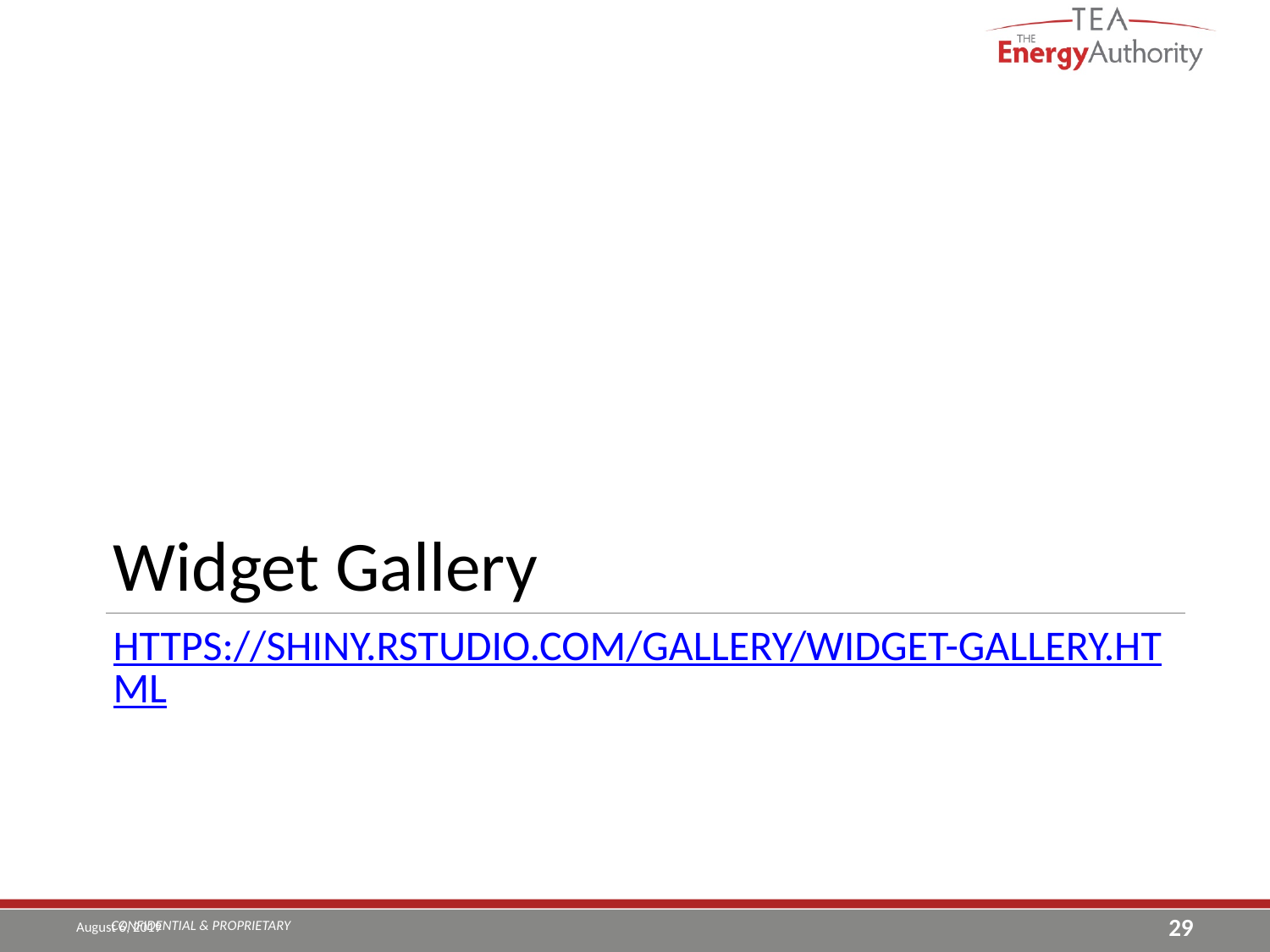

Widget Gallery
# https://shiny.rstudio.com/gallery/widget-gallery.html
CONFIDENTIAL & PROPRIETARY
August 6, 2019
29